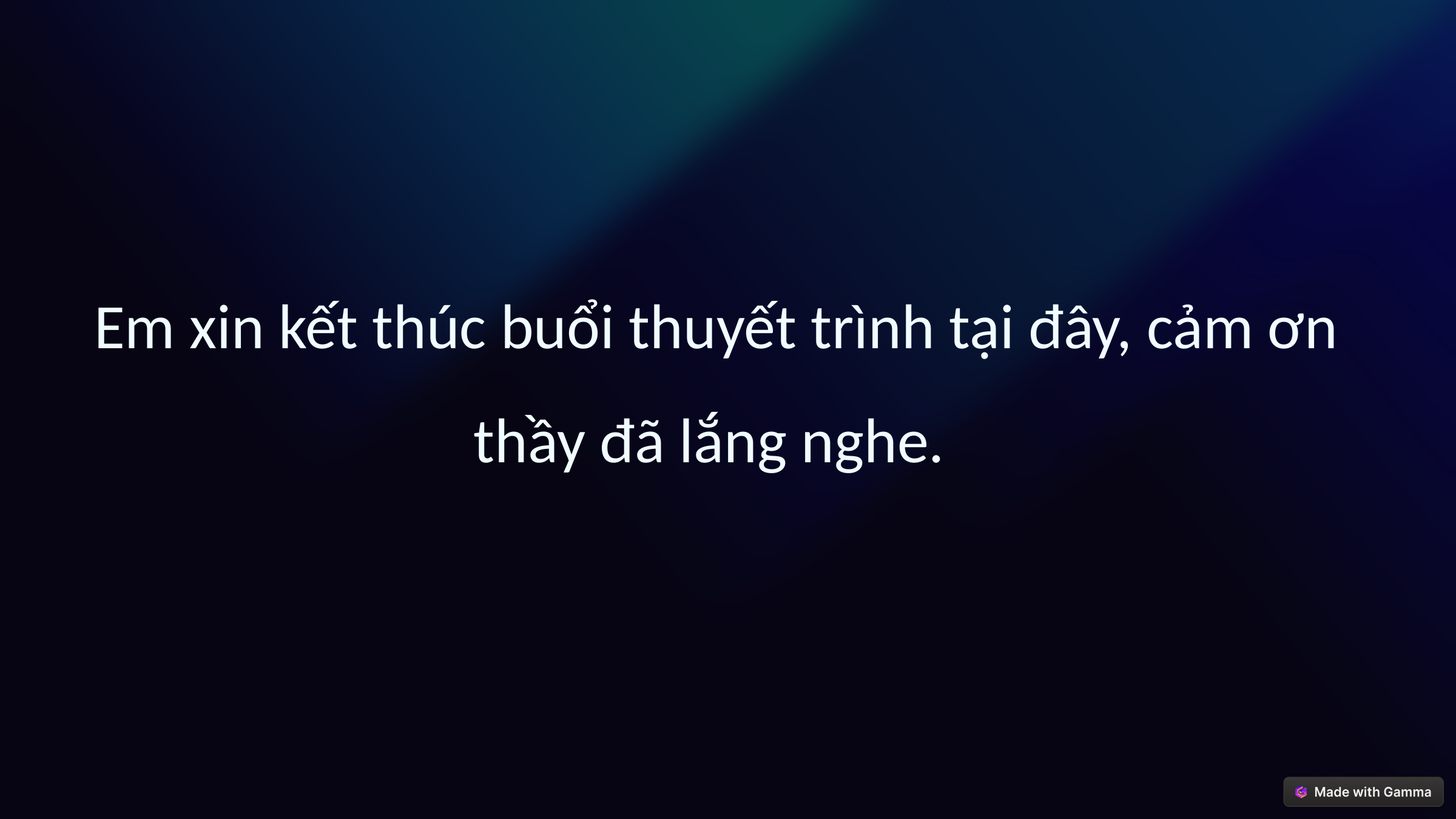

Em xin kết thúc buổi thuyết trình tại đây, cảm ơn thầy đã lắng nghe.